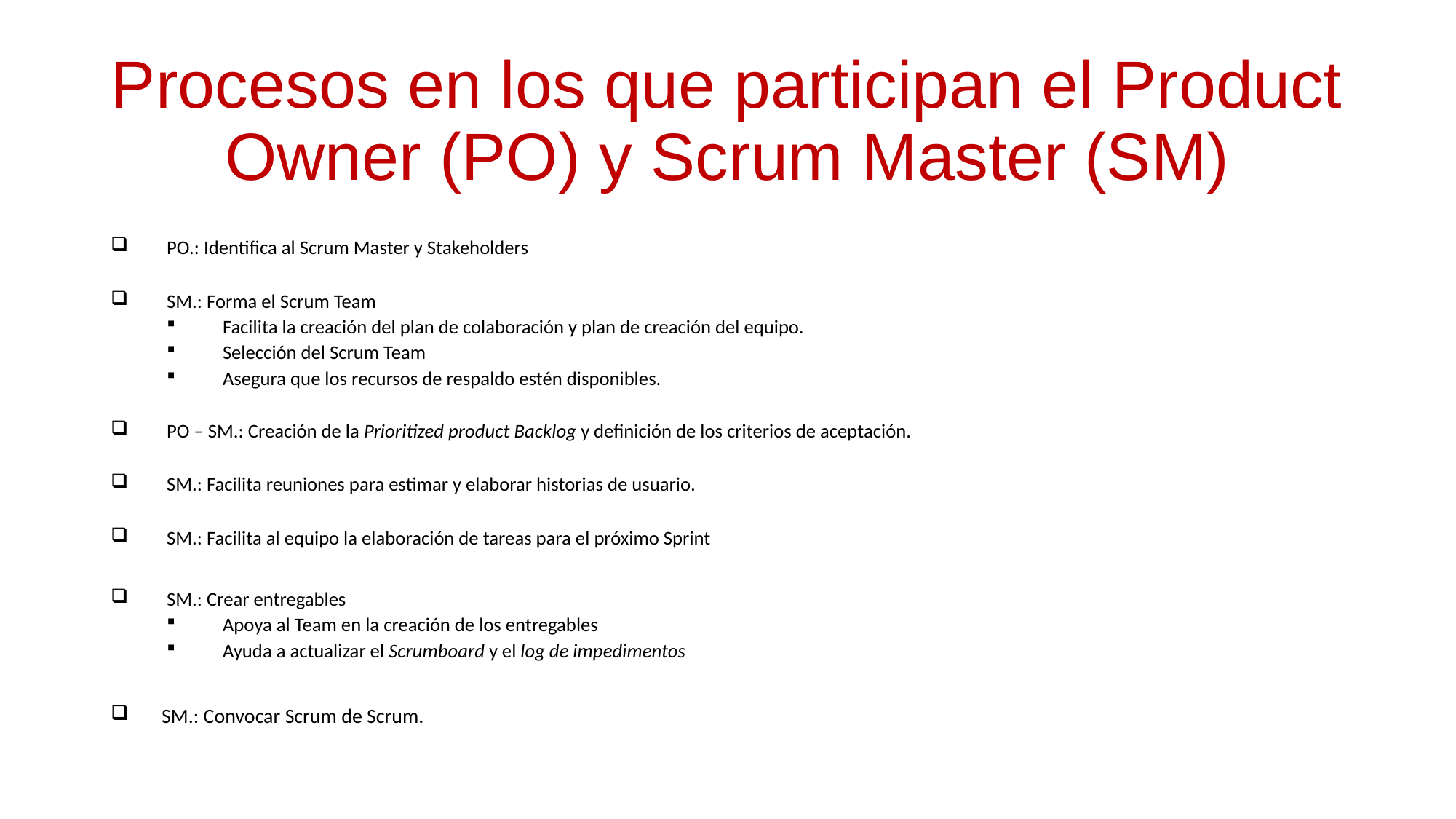

# Procesos en los que participan el Product Owner (PO) y Scrum Master (SM)
PO.: Identifica al Scrum Master y Stakeholders

SM.: Forma el Scrum Team
Facilita la creación del plan de colaboración y plan de creación del equipo.
Selección del Scrum Team
Asegura que los recursos de respaldo estén disponibles.

PO – SM.: Creación de la Prioritized product Backlog y definición de los criterios de aceptación.

SM.: Facilita reuniones para estimar y elaborar historias de usuario.

SM.: Facilita al equipo la elaboración de tareas para el próximo Sprint

SM.: Crear entregables
Apoya al Team en la creación de los entregables
Ayuda a actualizar el Scrumboard y el log de impedimentos

     SM.: Convocar Scrum de Scrum.